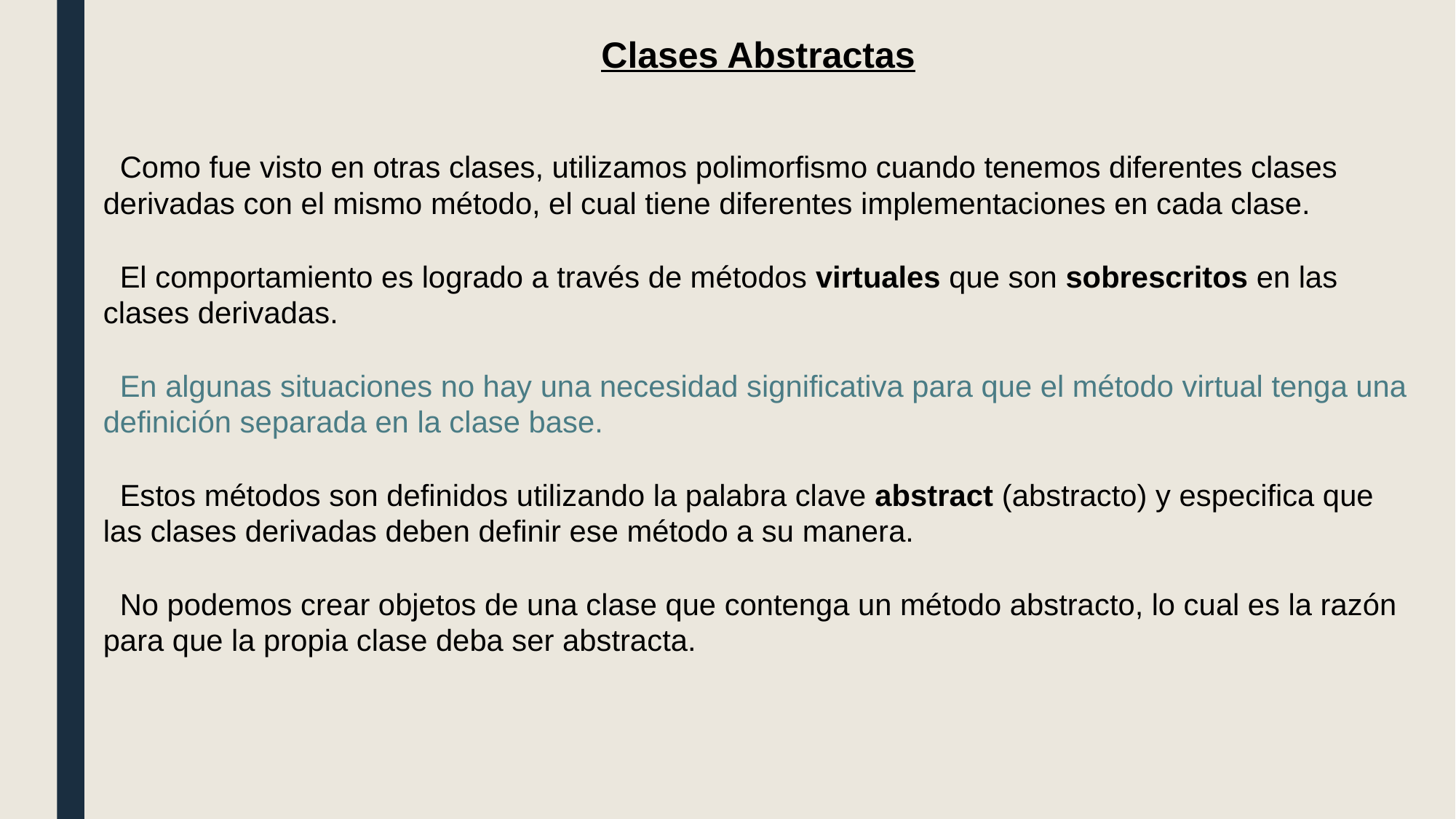

Clases Abstractas

  Como fue visto en otras clases, utilizamos polimorfismo cuando tenemos diferentes clases derivadas con el mismo método, el cual tiene diferentes implementaciones en cada clase.

  El comportamiento es logrado a través de métodos virtuales que son sobrescritos en las clases derivadas.

  En algunas situaciones no hay una necesidad significativa para que el método virtual tenga una definición separada en la clase base.

  Estos métodos son definidos utilizando la palabra clave abstract (abstracto) y especifica que las clases derivadas deben definir ese método a su manera.

  No podemos crear objetos de una clase que contenga un método abstracto, lo cual es la razón para que la propia clase deba ser abstracta.